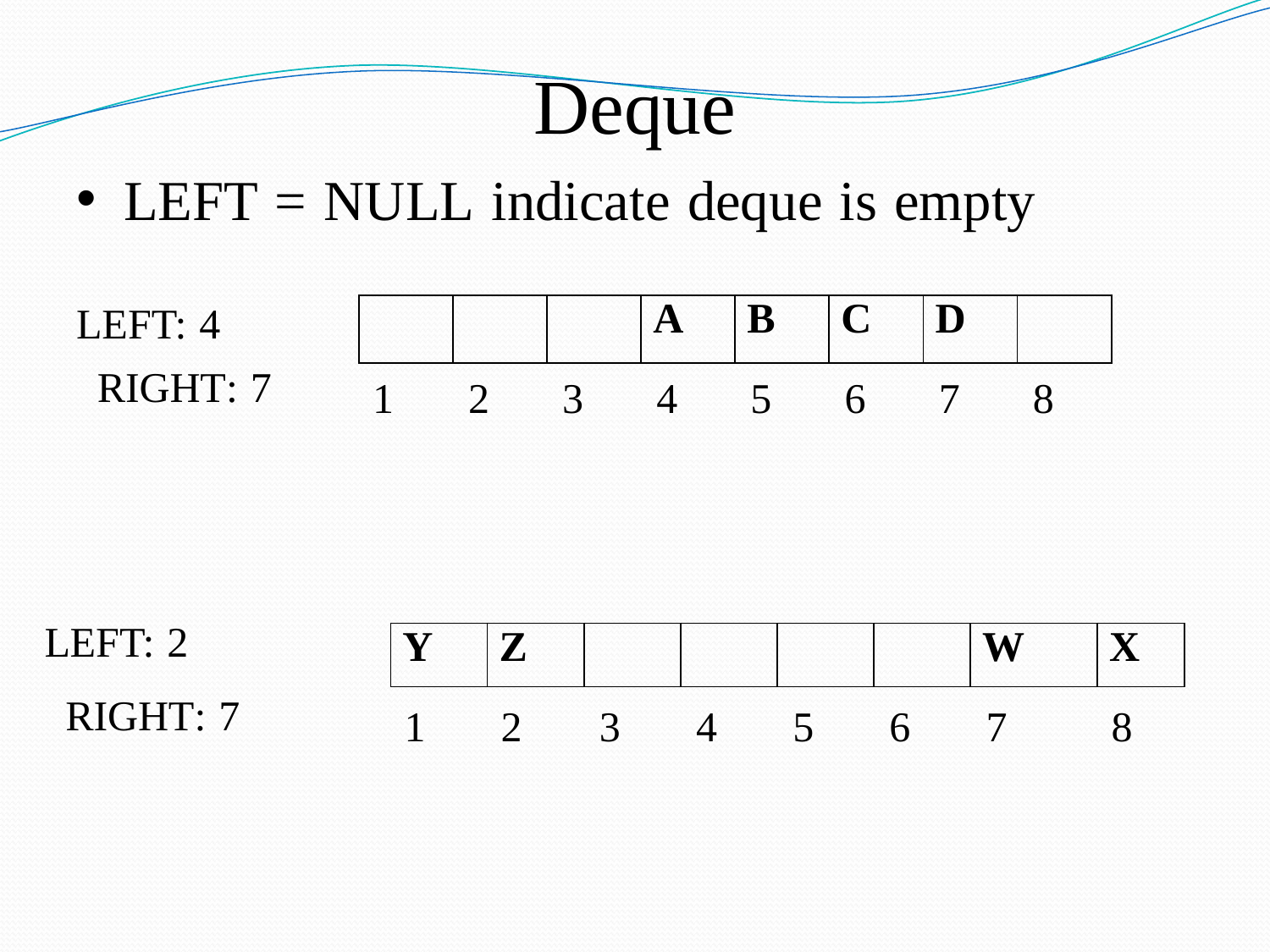

Deque
LEFT = NULL indicate deque is empty
|  |  |  | A | B | C | D |  |
| --- | --- | --- | --- | --- | --- | --- | --- |
LEFT: 4
RIGHT: 7
1	2	3	4	5	6	7	8
LEFT: 2
RIGHT: 7
| Y | Z |  |  |  |  | W | X |
| --- | --- | --- | --- | --- | --- | --- | --- |
1
2	3	4	5	6	7
8